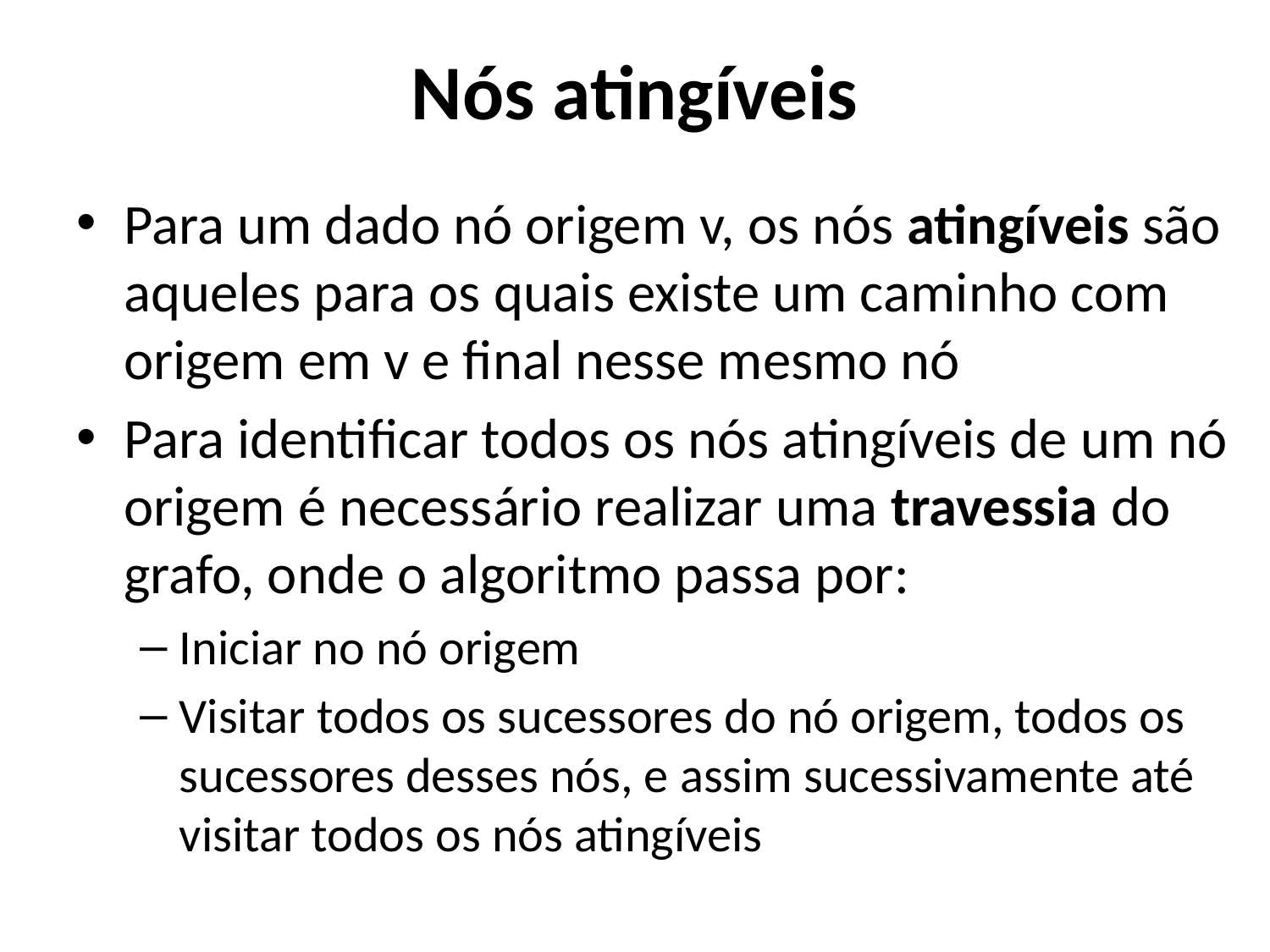

# Nós atingíveis
Para um dado nó origem v, os nós atingíveis são aqueles para os quais existe um caminho com origem em v e final nesse mesmo nó
Para identificar todos os nós atingíveis de um nó origem é necessário realizar uma travessia do grafo, onde o algoritmo passa por:
Iniciar no nó origem
Visitar todos os sucessores do nó origem, todos os sucessores desses nós, e assim sucessivamente até visitar todos os nós atingíveis